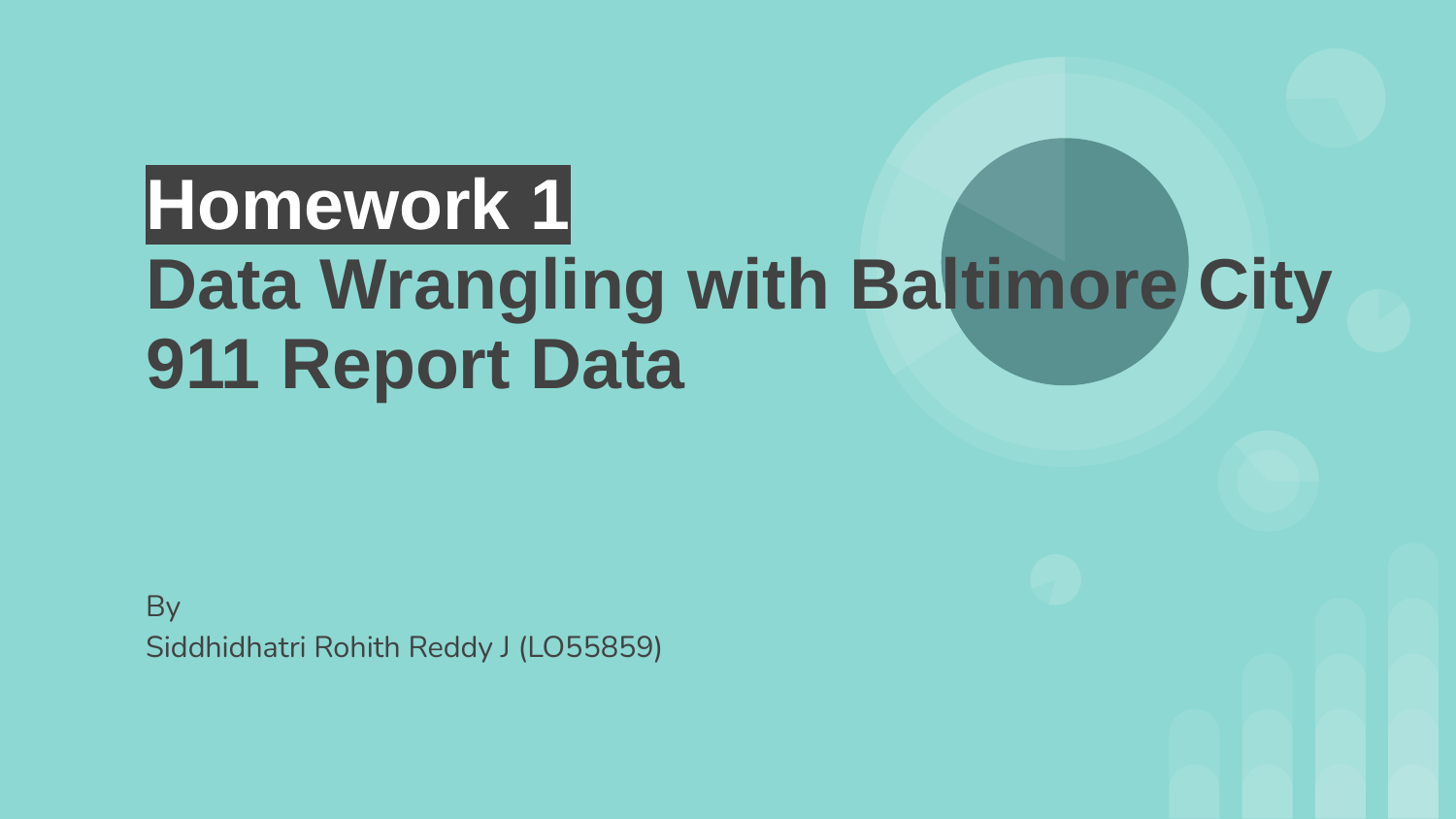

# Homework 1
Data Wrangling with Baltimore City 911 Report Data
By
Siddhidhatri Rohith Reddy J (LO55859)